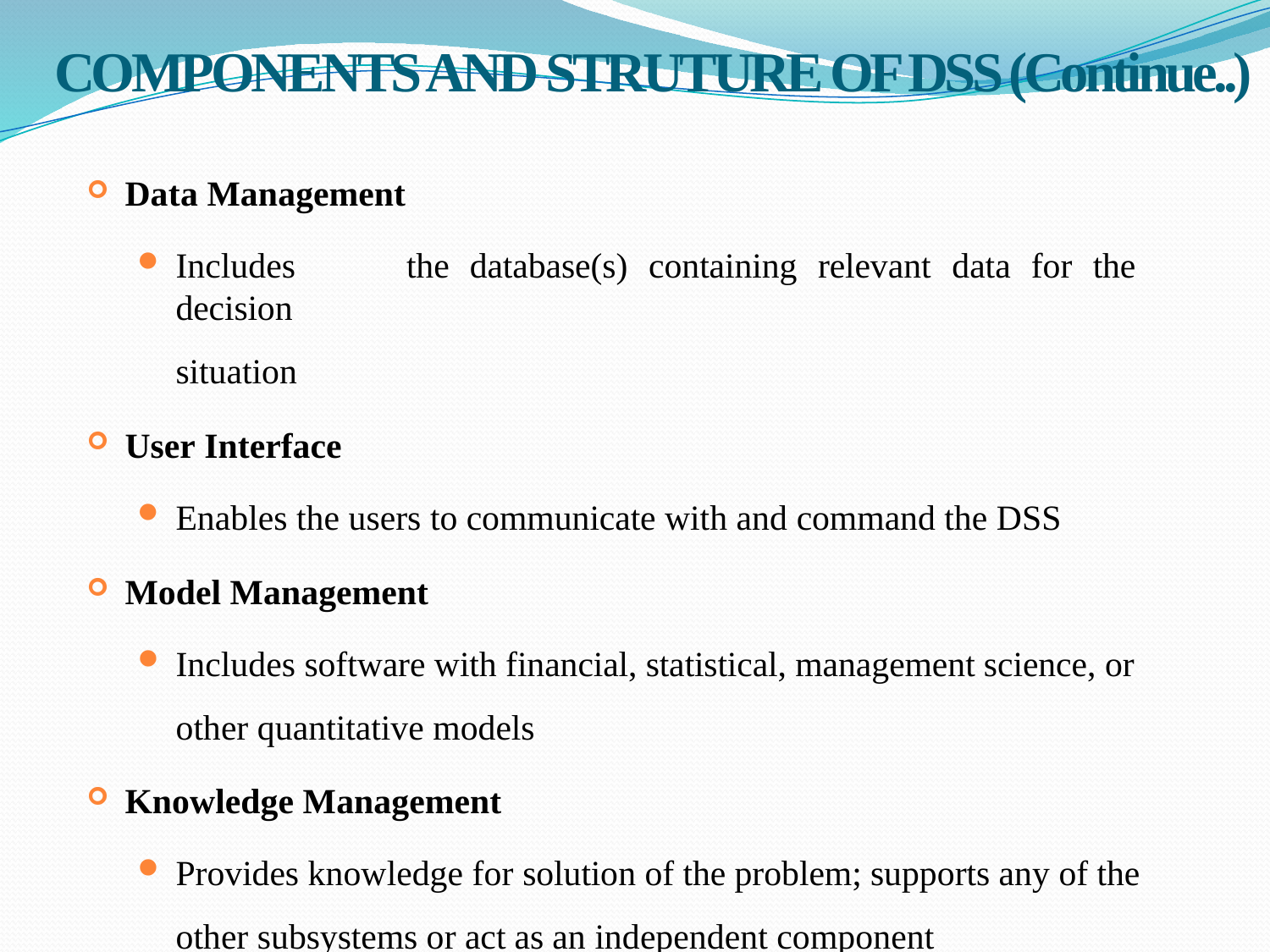

# COMPONENTS AND STRUTURE OF DSS (Continue..)
Data Management
Includes	the	database(s)	containing	relevant	data	for	the	decision
situation
User Interface
Enables the users to communicate with and command the DSS
Model Management
Includes software with financial, statistical, management science, or  other quantitative models
Knowledge Management
Provides knowledge for solution of the problem; supports any of the  other subsystems or act as an independent component